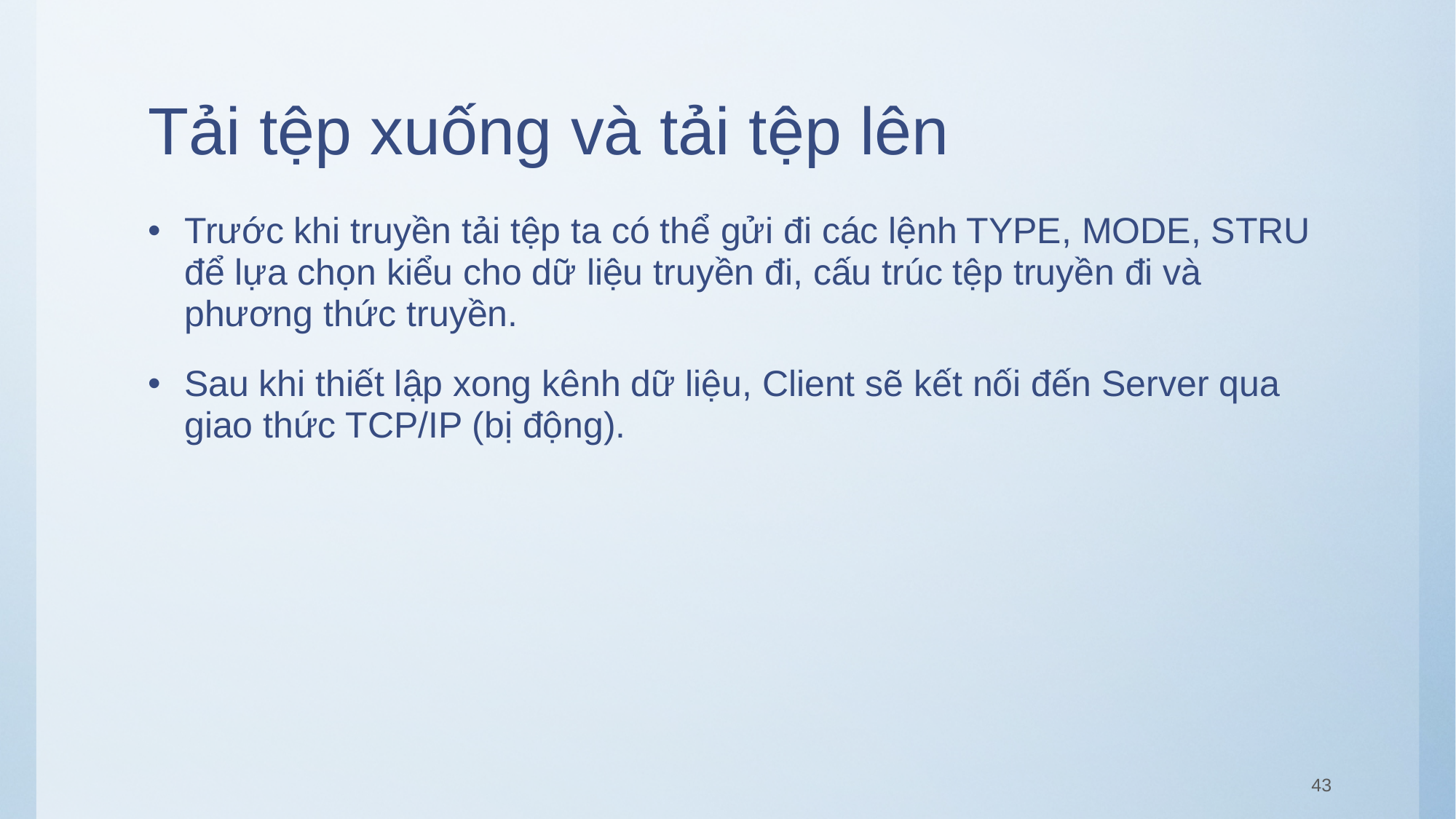

# Tải tệp xuống và tải tệp lên
Trước khi truyền tải tệp ta có thể gửi đi các lệnh TYPE, MODE, STRU để lựa chọn kiểu cho dữ liệu truyền đi, cấu trúc tệp truyền đi và phương thức truyền.
Sau khi thiết lập xong kênh dữ liệu, Client sẽ kết nối đến Server qua giao thức TCP/IP (bị động).

43